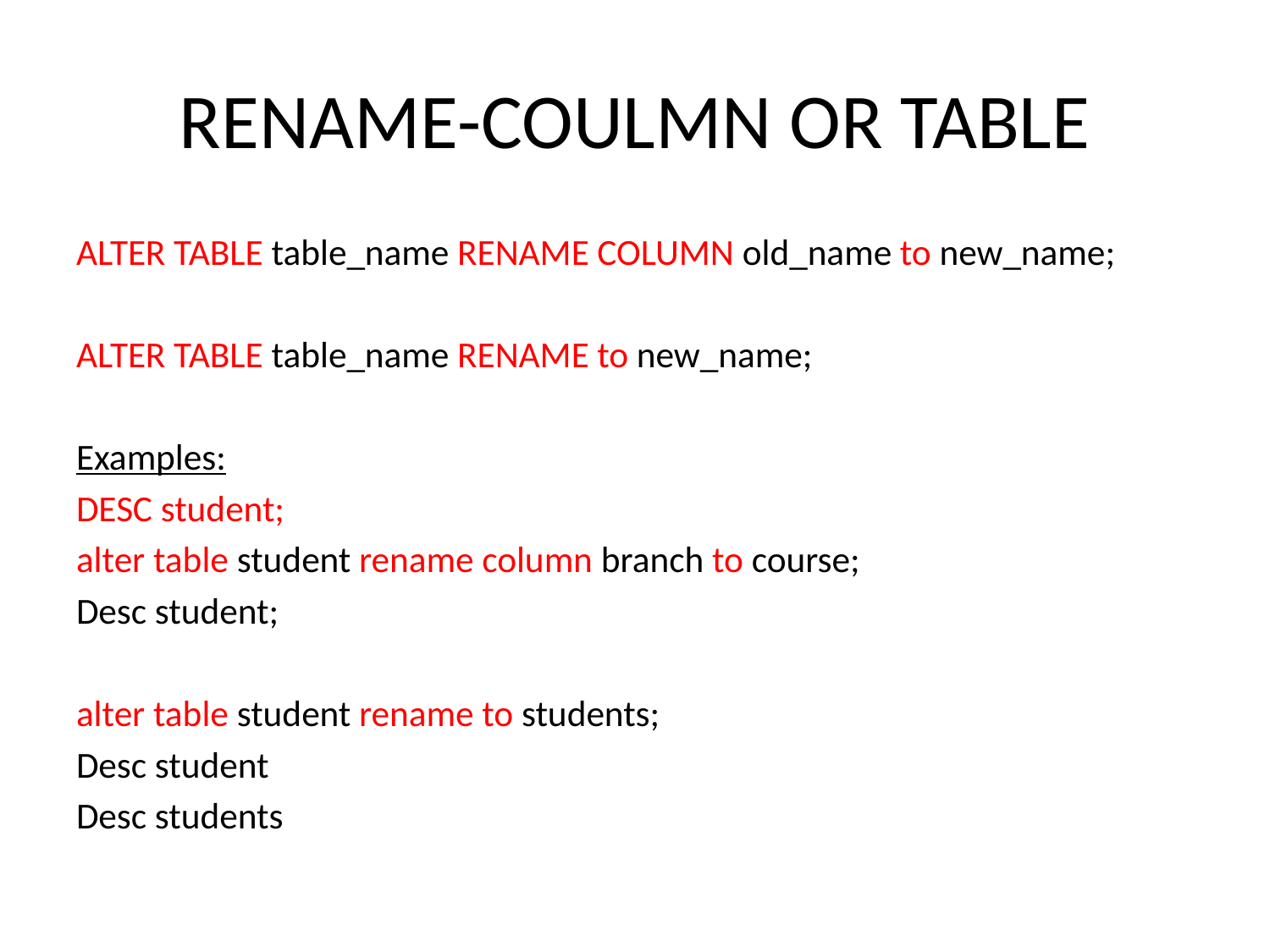

# RENAME-COULMN OR TABLE
ALTER TABLE table_name RENAME COLUMN old_name to new_name;

ALTER TABLE table_name RENAME to new_name;

Examples:
DESC student;
alter table student rename column branch to course;
Desc student;

alter table student rename to students;
Desc student
Desc students